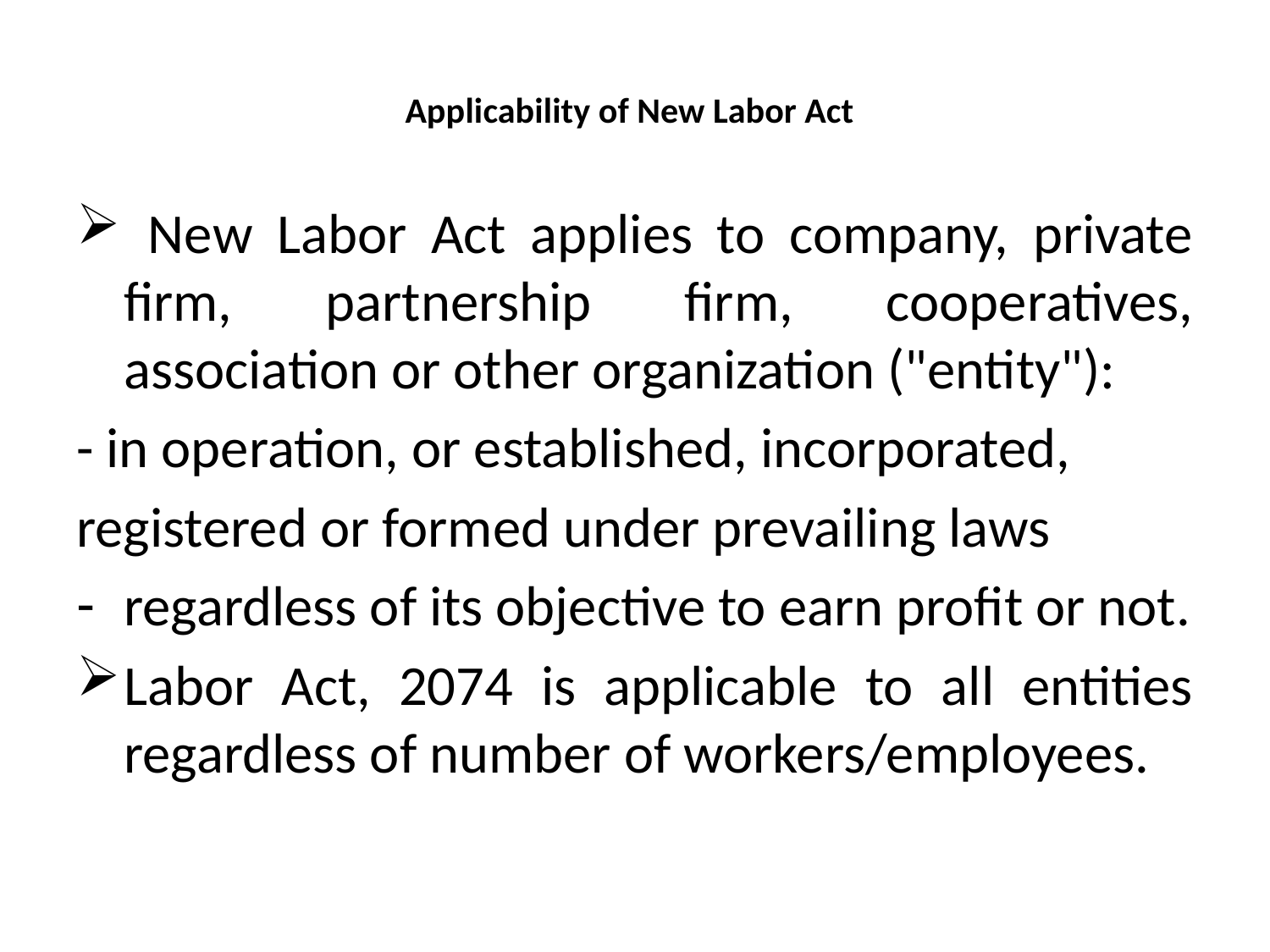

# Applicability of New Labor Act
 New Labor Act applies to company, private firm, partnership firm, cooperatives, association or other organization ("entity"):
- in operation, or established, incorporated,
registered or formed under prevailing laws
regardless of its objective to earn profit or not.
Labor Act, 2074 is applicable to all entities regardless of number of workers/employees.